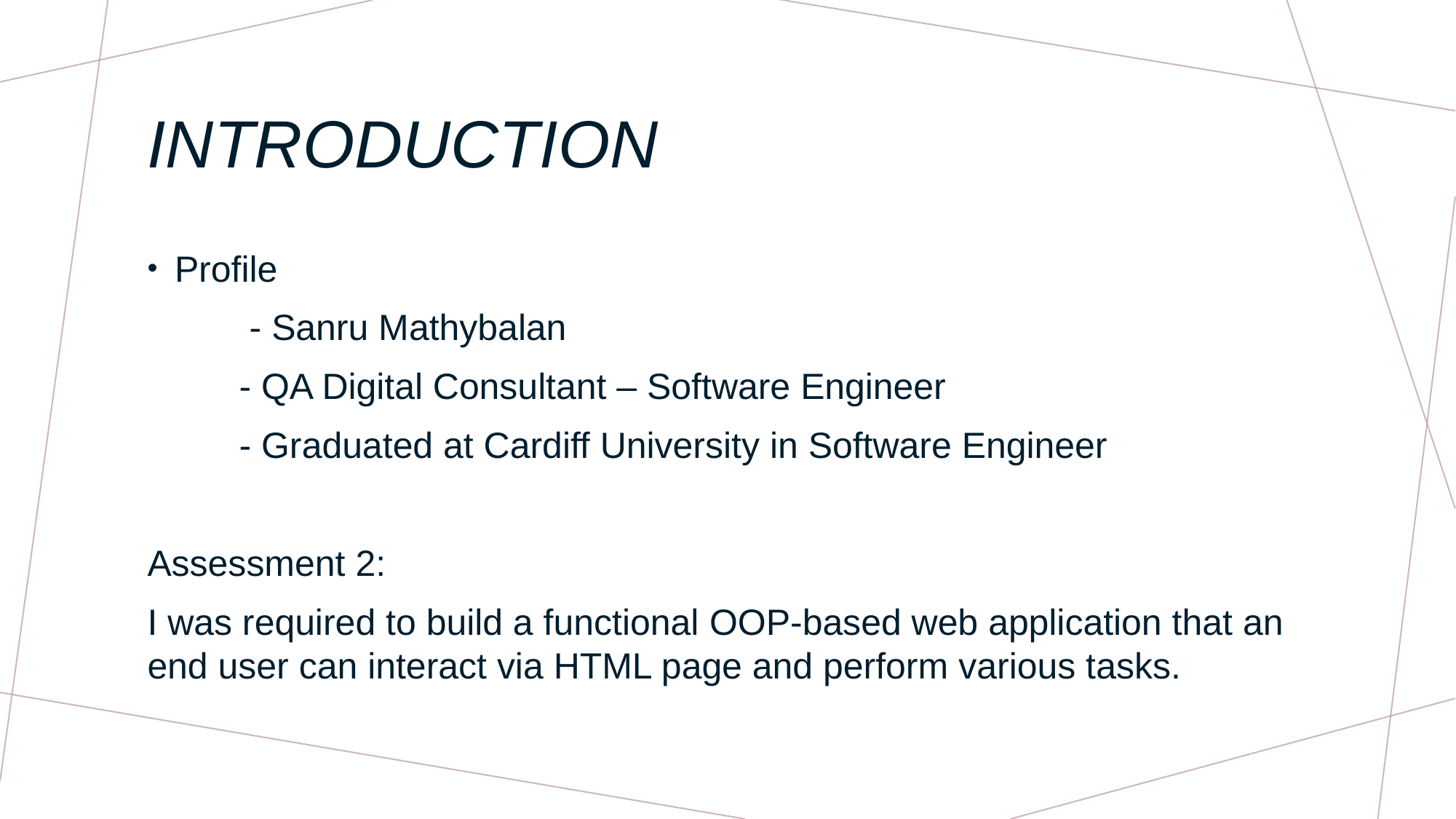

# introduction
Profile
          - Sanru Mathybalan
         - QA Digital Consultant – Software Engineer
         - Graduated at Cardiff University in Software Engineer

Assessment 2:
I was required to build a functional OOP-based web application that an end user can interact via HTML page and perform various tasks.